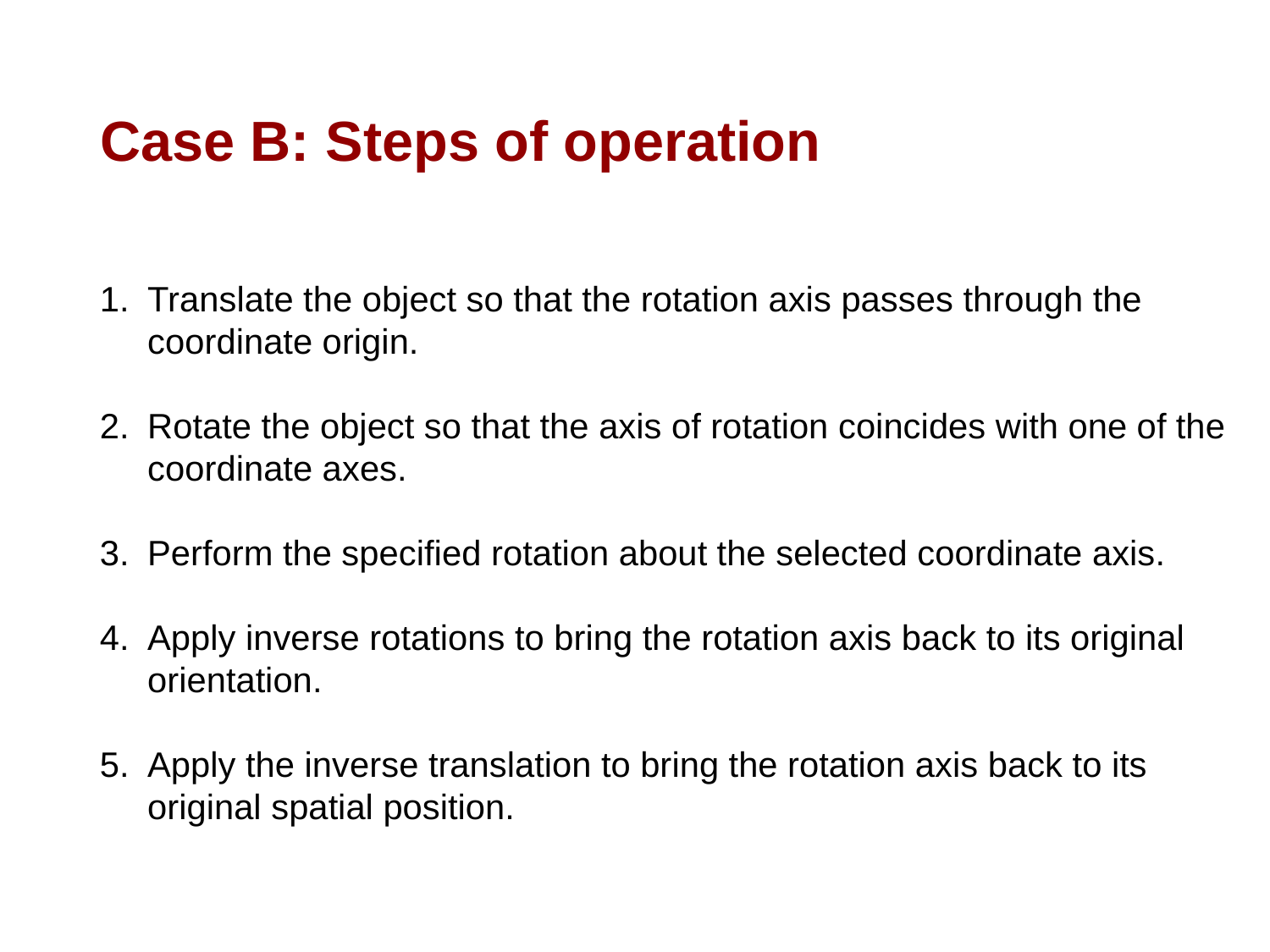

# Case B: Steps of operation
Translate the object so that the rotation axis passes through the coordinate origin.

Rotate the object so that the axis of rotation coincides with one of the coordinate axes.

Perform the speciﬁed rotation about the selected coordinate axis.

Apply inverse rotations to bring the rotation axis back to its original orientation.

Apply the inverse translation to bring the rotation axis back to its original spatial position.